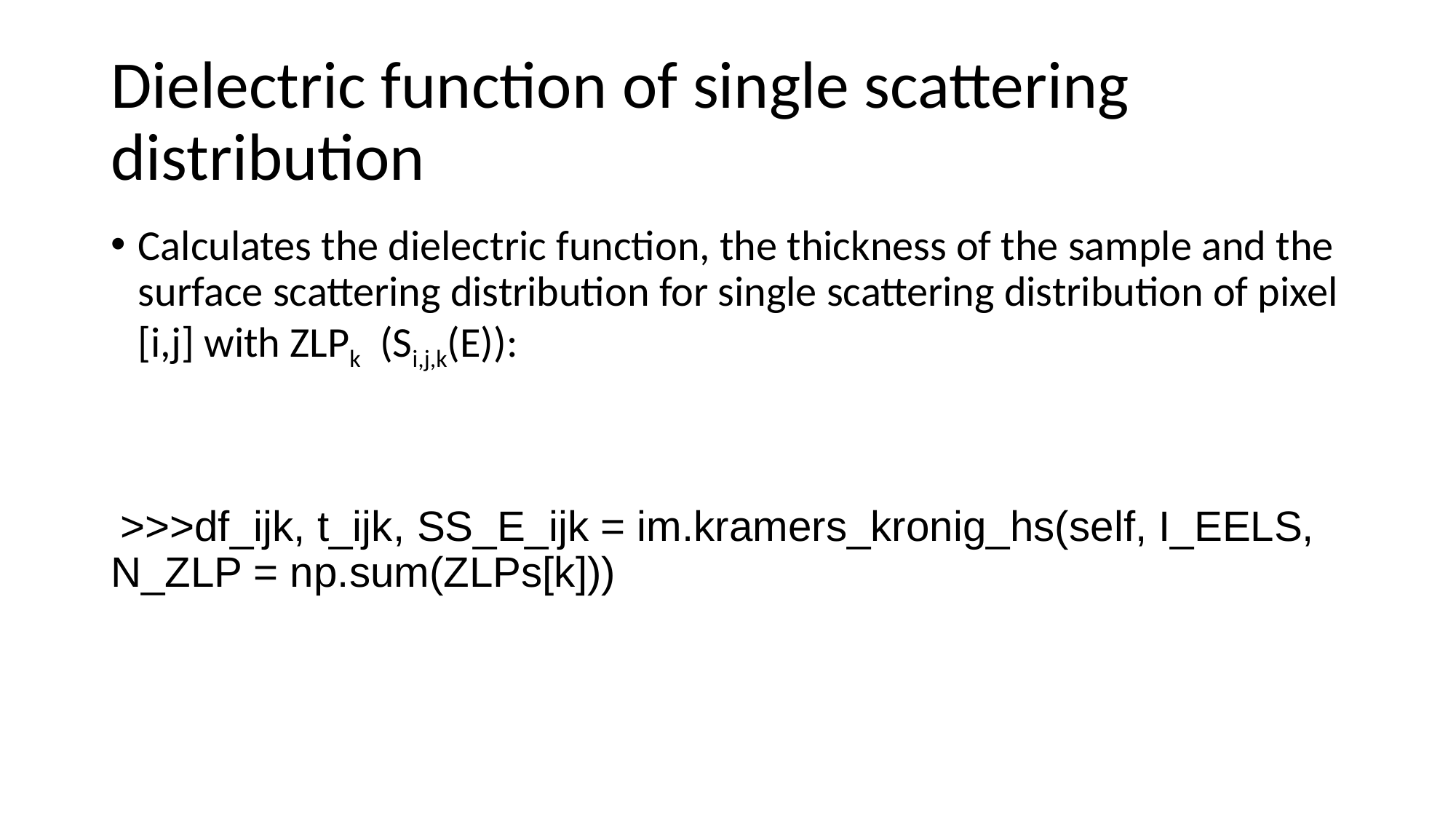

# Dielectric function of single scattering distribution
Calculates the dielectric function, the thickness of the sample and the surface scattering distribution for single scattering distribution of pixel [i,j] with ZLPk  (Si,j,k(E)):

 >>>df_ijk, t_ijk, ﻿SS_E_ijk = im.kramers_kronig_hs(self, I_EELS, N_ZLP = np.sum(ZLPs[k]))